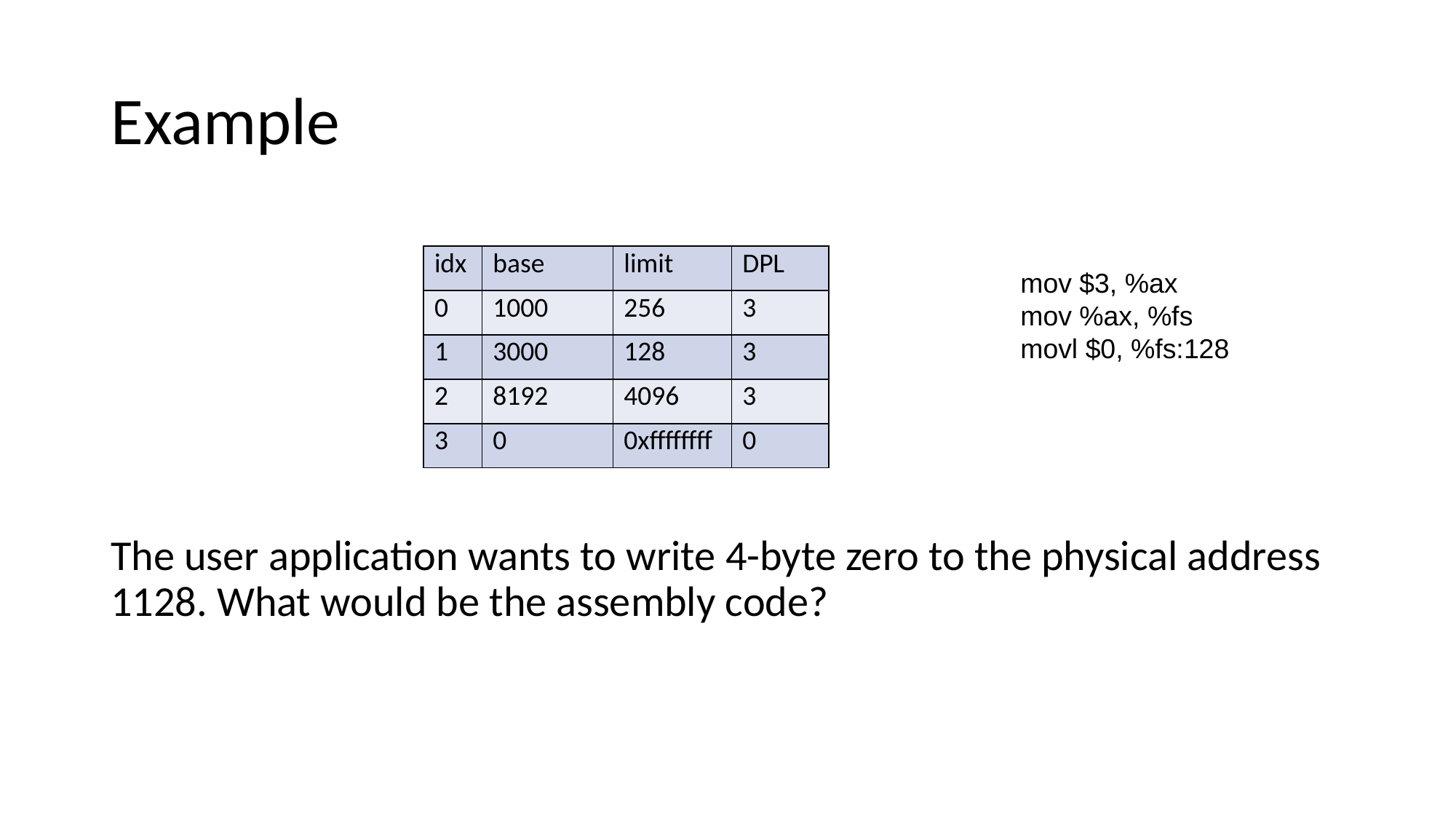

# Example

The user application wants to write 4-byte zero to the physical address 1128. What would be the assembly code?
| idx | base | limit | DPL |
| --- | --- | --- | --- |
| 0 | 1000 | 256 | 3 |
| 1 | 3000 | 128 | 3 |
| 2 | 8192 | 4096 | 3 |
| 3 | 0 | 0xffffffff | 0 |
mov $3, %ax
mov %ax, %fs
movl $0, %fs:128